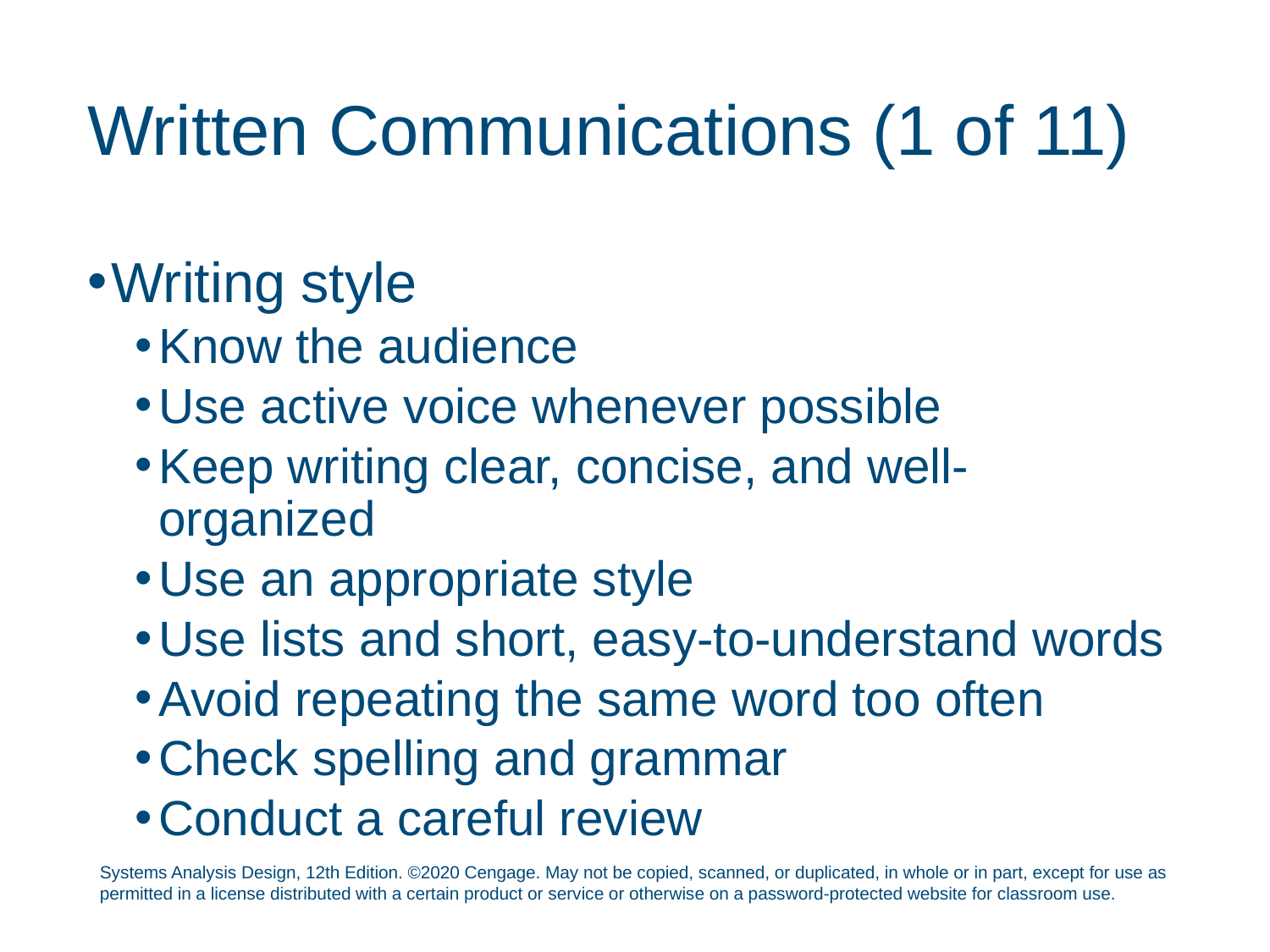

# Written Communications (1 of 11)
Writing style
Know the audience
Use active voice whenever possible
Keep writing clear, concise, and well-organized
Use an appropriate style
Use lists and short, easy-to-understand words
Avoid repeating the same word too often
Check spelling and grammar
Conduct a careful review
Systems Analysis Design, 12th Edition. ©2020 Cengage. May not be copied, scanned, or duplicated, in whole or in part, except for use as permitted in a license distributed with a certain product or service or otherwise on a password-protected website for classroom use.